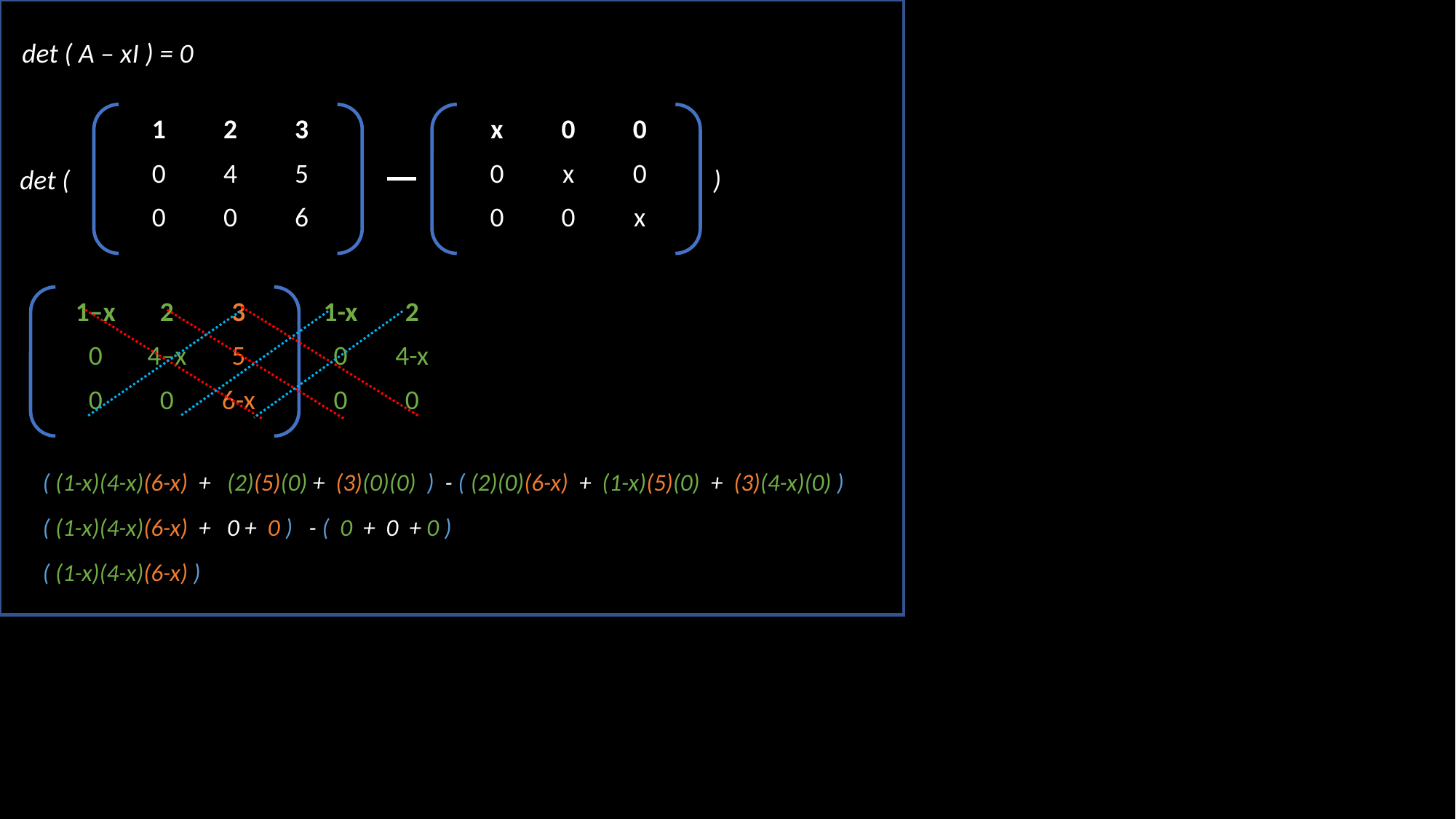

det ( A – xI ) = 0

| 1 | 2 | 3 |
| --- | --- | --- |
| 0 | 4 | 5 |
| 0 | 0 | 6 |
| x | 0 | 0 |
| --- | --- | --- |
| 0 | x | 0 |
| 0 | 0 | x |
det (
)

| 1–x | 2 | 3 |
| --- | --- | --- |
| 0 | 4–x | 5 |
| 0 | 0 | 6-x |
| 1-x | 2 |
| --- | --- |
| 0 | 4-x |
| 0 | 0 |
( (1-x)(4-x)(6-x)  +   (2)(5)(0) +  (3)(0)(0)  )  - ( (2)(0)(6-x)  +  (1-x)(5)(0)  +  (3)(4-x)(0) )
( (1-x)(4-x)(6-x)  +   0 +  0 )   - (  0  +  0  + 0 )
( (1-x)(4-x)(6-x) )